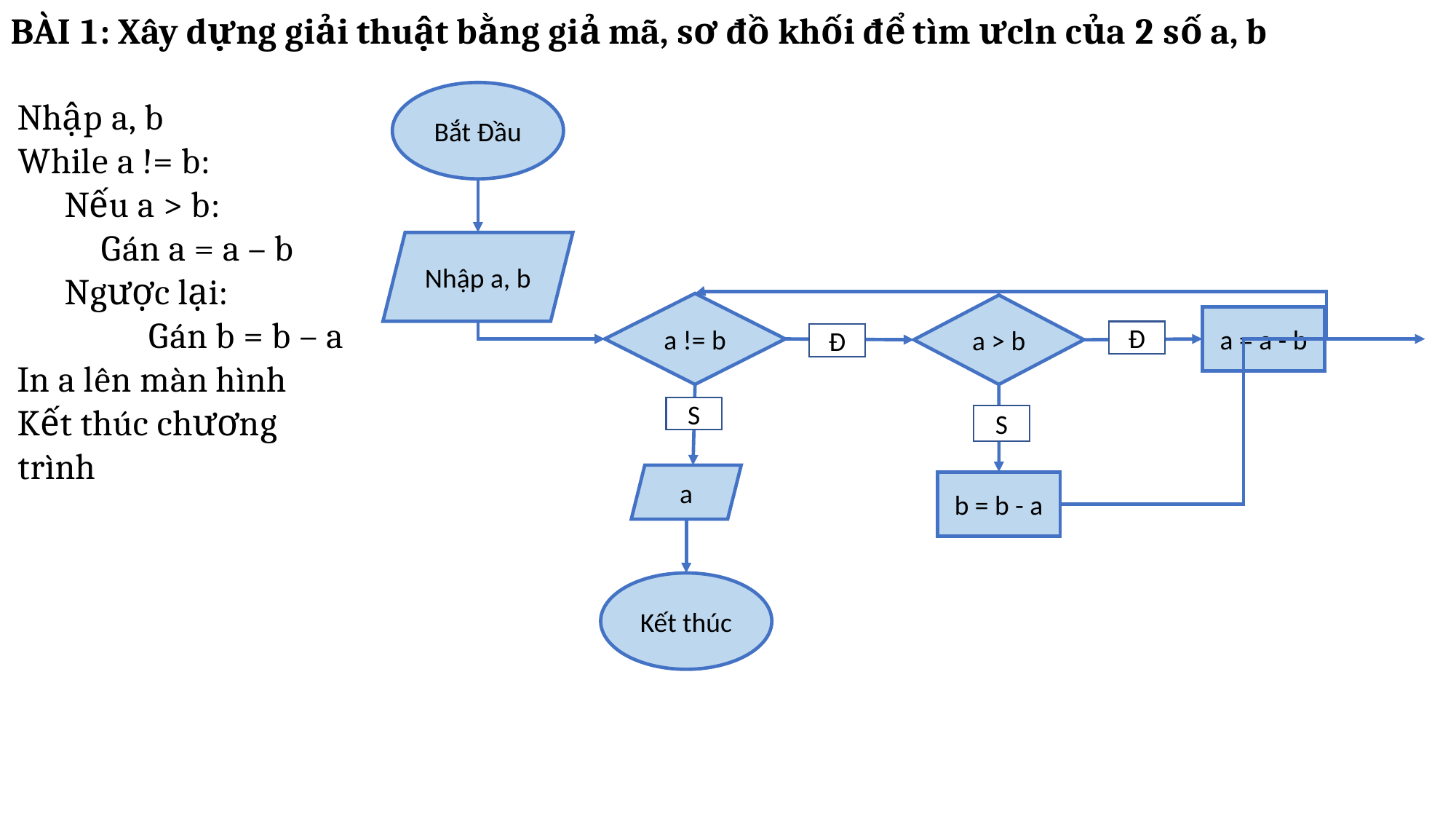

BÀI 1: Xây dựng giải thuật bằng giả mã, sơ đồ khối để tìm ưcln của 2 số a, b
Bắt Đầu
Nhập a, b
While a != b:
Nếu a > b:
Gán a = a – b
Ngược lại:
	Gán b = b – a
In a lên màn hình
Kết thúc chương trình
Nhập a, b
a != b
a > b
a = a - b
Đ
Đ
S
S
a
b = b - a
Kết thúc